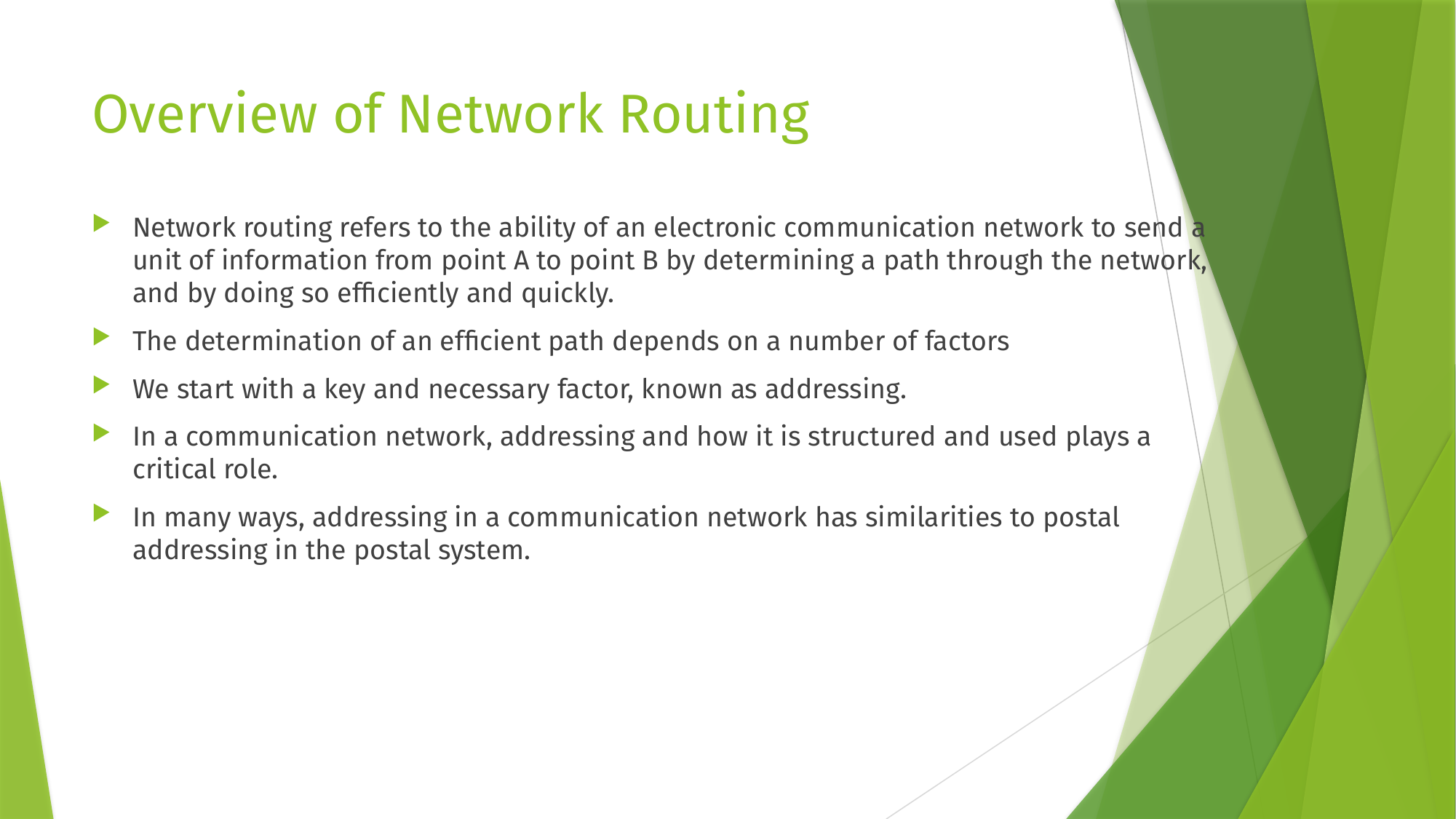

# Overview of Network Routing
Network routing refers to the ability of an electronic communication network to send a unit of information from point A to point B by determining a path through the network, and by doing so efficiently and quickly.
The determination of an efficient path depends on a number of factors
We start with a key and necessary factor, known as addressing.
In a communication network, addressing and how it is structured and used plays a critical role.
In many ways, addressing in a communication network has similarities to postal addressing in the postal system.